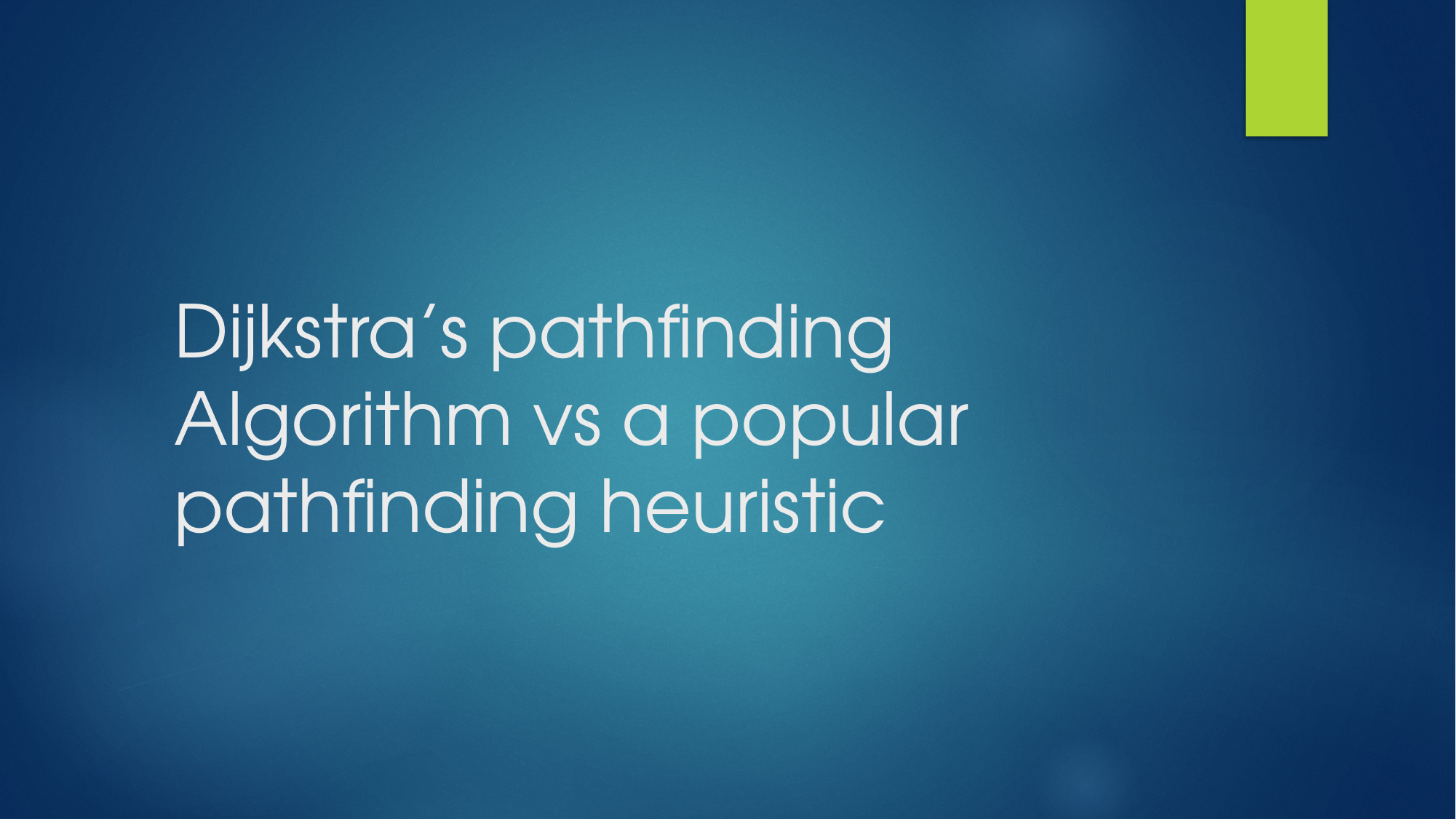

# Dijkstra’s pathfinding Algorithm vs a popular pathfinding heuristic